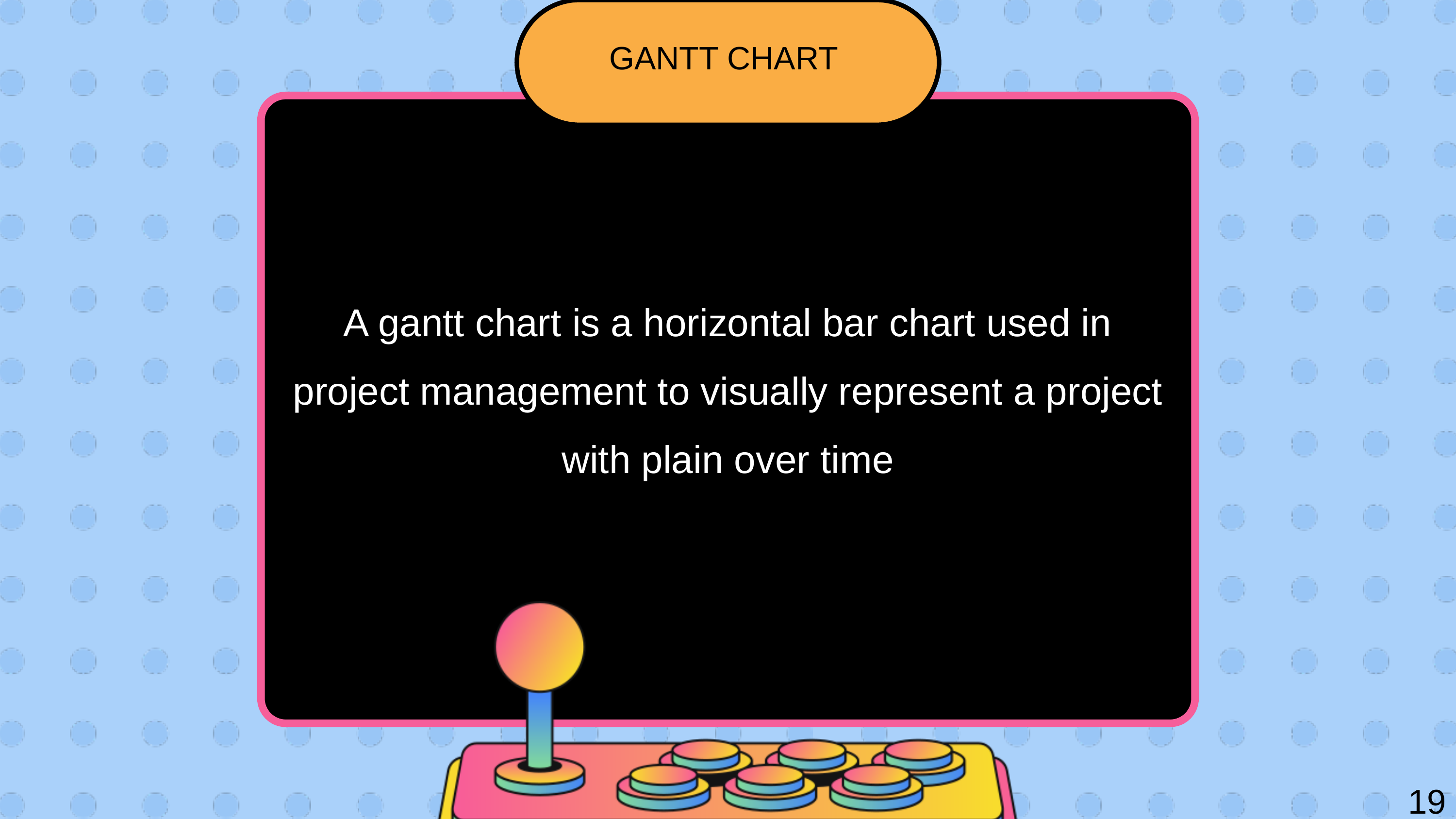

GANTT CHART

A gantt chart is a horizontal bar chart used in project management to visually represent a project with plain over time

19